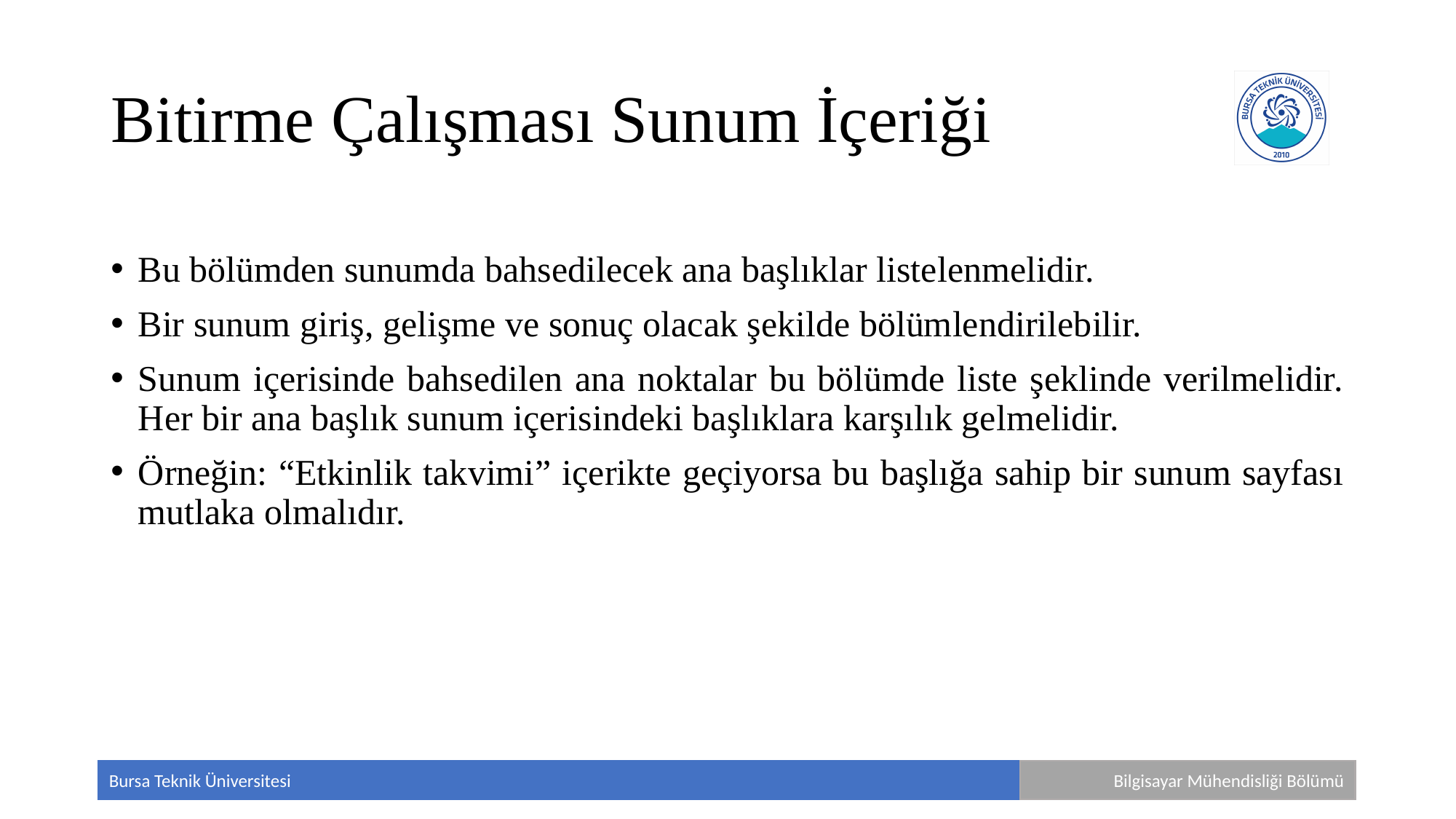

# Bitirme Çalışması Sunum İçeriği
Bu bölümden sunumda bahsedilecek ana başlıklar listelenmelidir.
Bir sunum giriş, gelişme ve sonuç olacak şekilde bölümlendirilebilir.
Sunum içerisinde bahsedilen ana noktalar bu bölümde liste şeklinde verilmelidir. Her bir ana başlık sunum içerisindeki başlıklara karşılık gelmelidir.
Örneğin: “Etkinlik takvimi” içerikte geçiyorsa bu başlığa sahip bir sunum sayfası mutlaka olmalıdır.